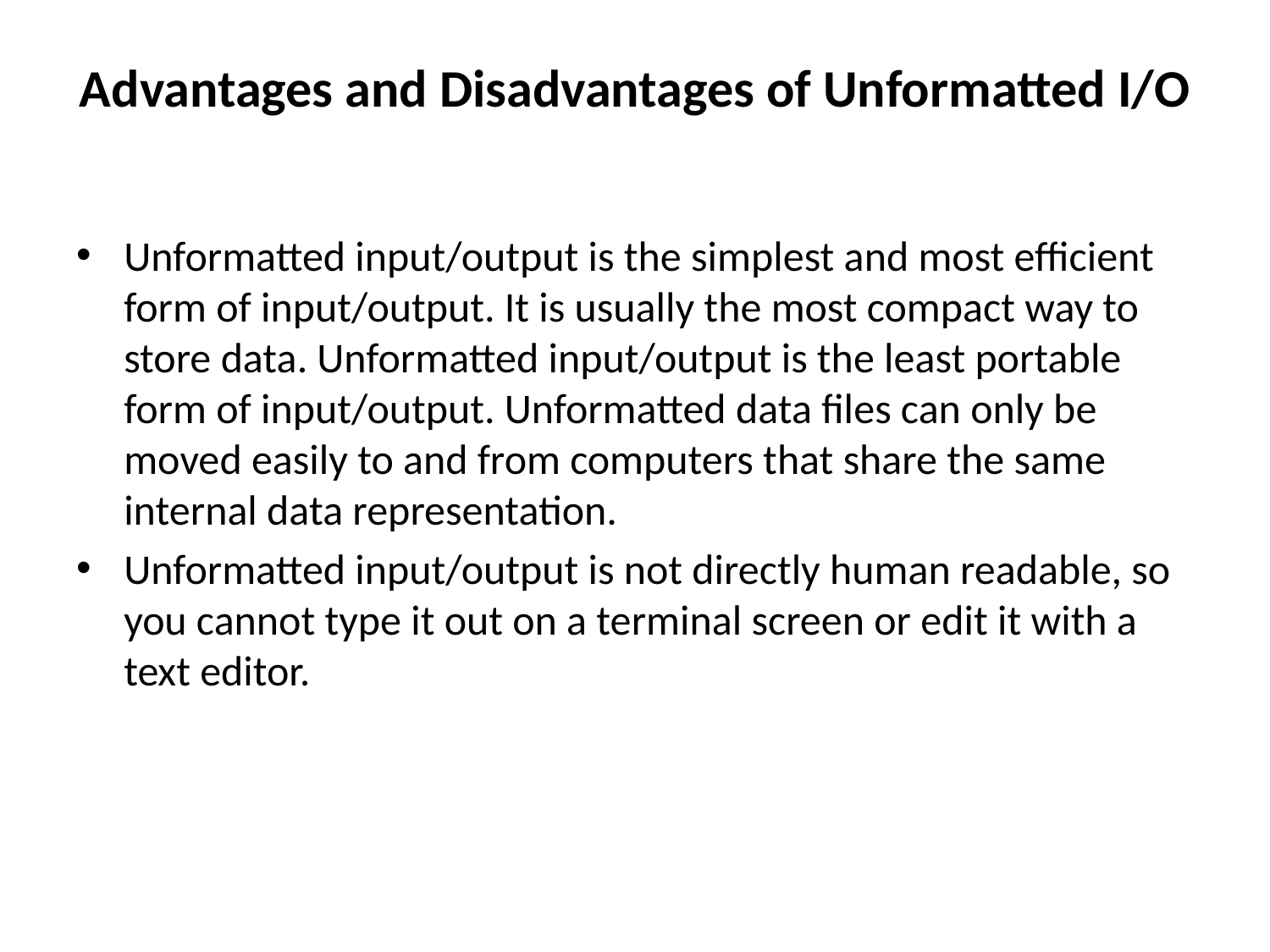

# Advantages and Disadvantages of Unformatted I/O
Unformatted input/output is the simplest and most efficient form of input/output. It is usually the most compact way to store data. Unformatted input/output is the least portable form of input/output. Unformatted data files can only be moved easily to and from computers that share the same internal data representation.
Unformatted input/output is not directly human readable, so you cannot type it out on a terminal screen or edit it with a text editor.